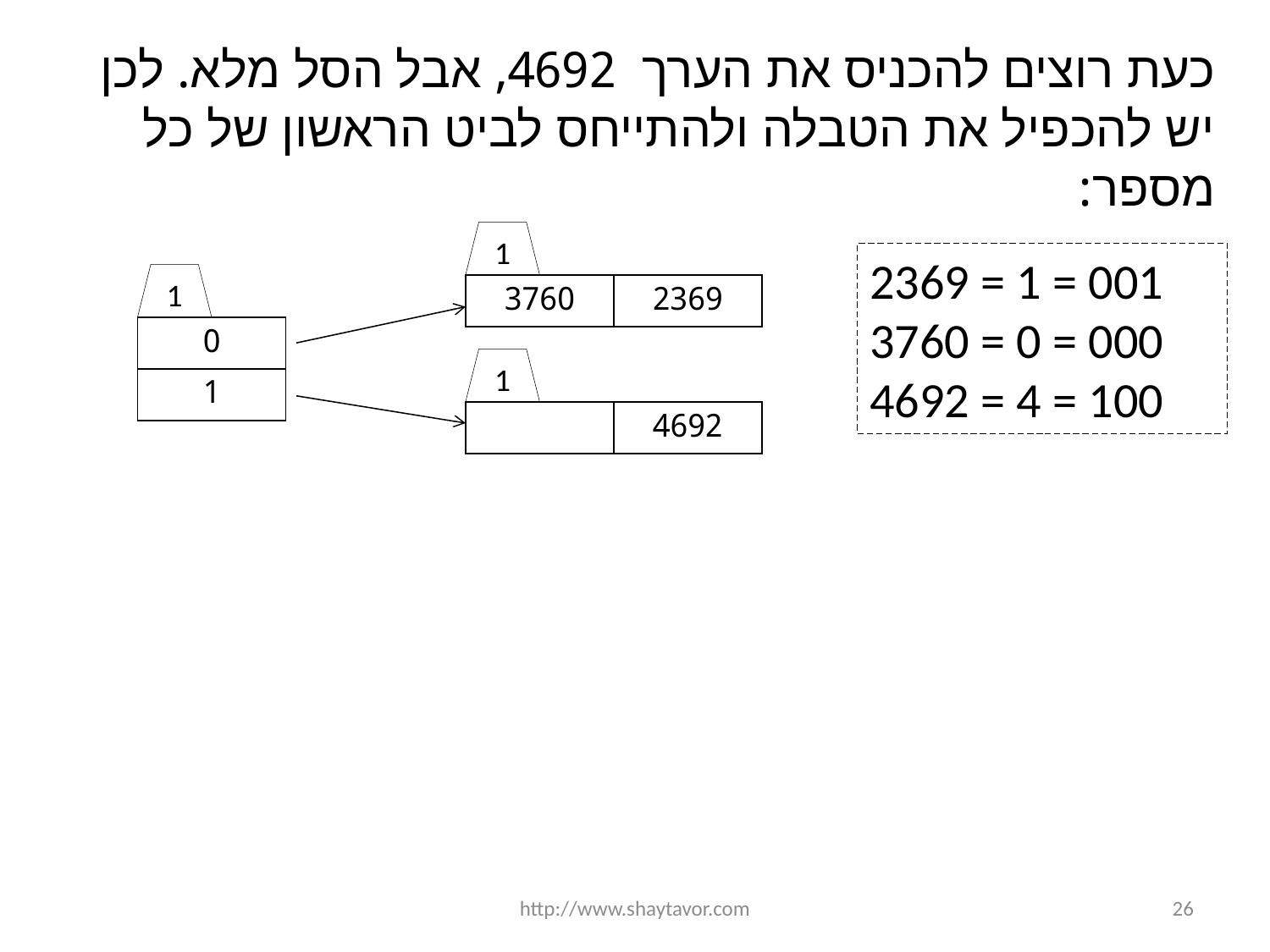

כעת רוצים להכניס את הערך  4692, אבל הסל מלא. לכן יש להכפיל את הטבלה ולהתייחס לביט הראשון של כל מספר:
1
2369 = 1 = 001
3760 = 0 = 000
4692 = 4 = 100
1
| 3760 | 2369 |
| --- | --- |
| 0 |
| --- |
| 1 |
1
|  | 4692 |
| --- | --- |
http://www.shaytavor.com
26